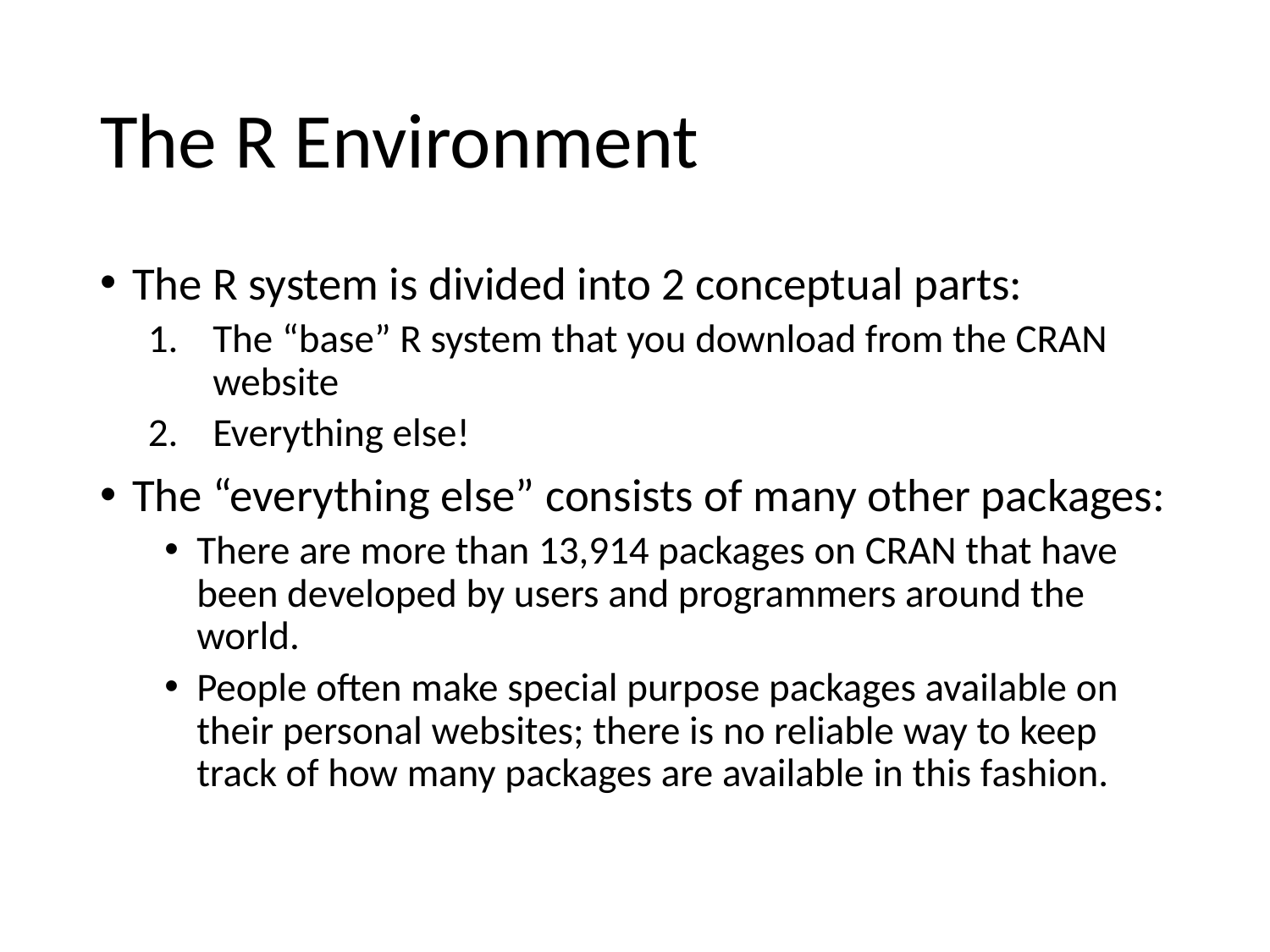

# The R Environment
The R system is divided into 2 conceptual parts:
The “base” R system that you download from the CRAN website
Everything else!
The “everything else” consists of many other packages:
There are more than 13,914 packages on CRAN that have been developed by users and programmers around the world.
People often make special purpose packages available on their personal websites; there is no reliable way to keep track of how many packages are available in this fashion.